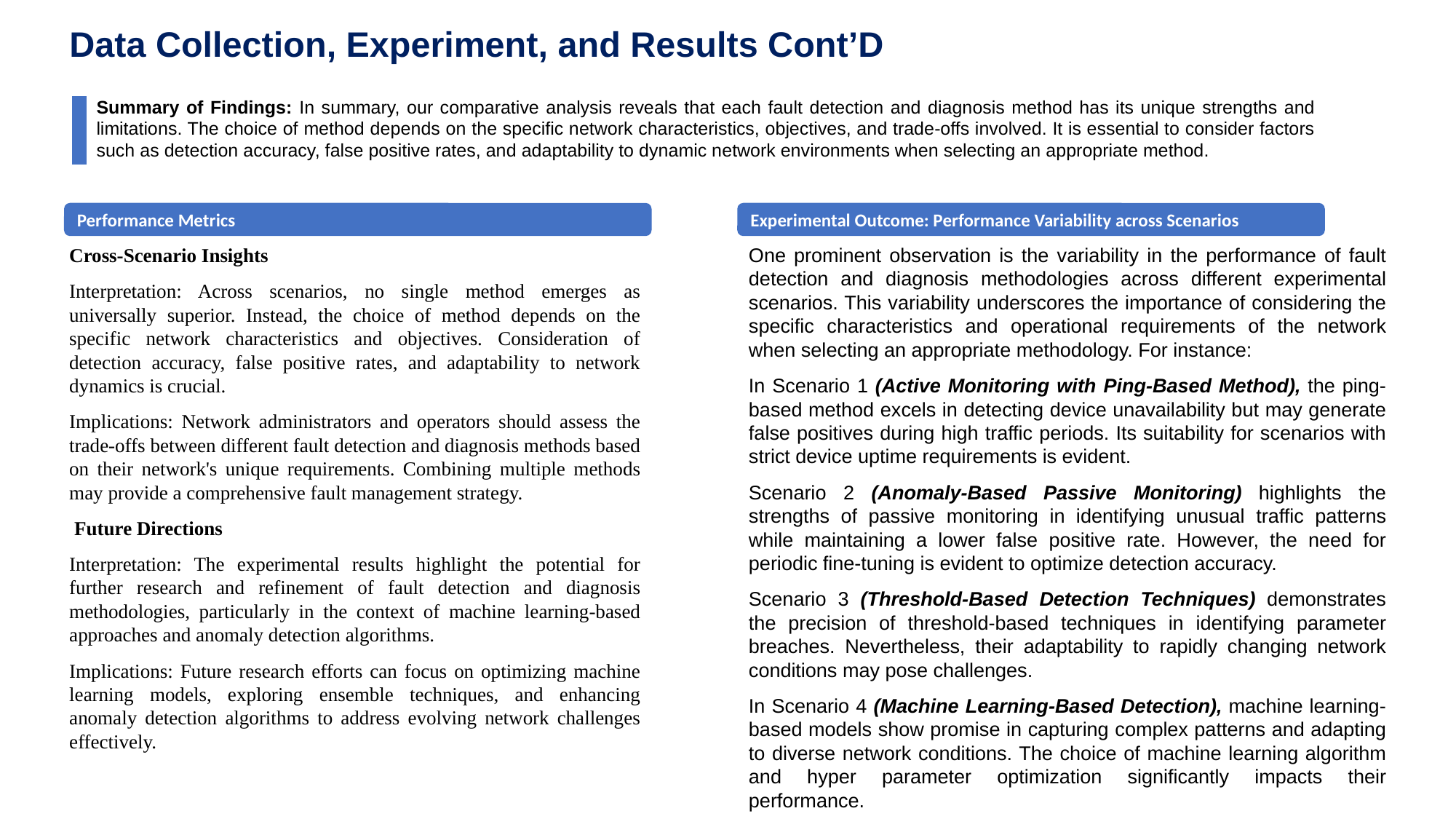

# Data Collection, Experiment, and Results Cont’D
Summary of Findings: In summary, our comparative analysis reveals that each fault detection and diagnosis method has its unique strengths and limitations. The choice of method depends on the specific network characteristics, objectives, and trade-offs involved. It is essential to consider factors such as detection accuracy, false positive rates, and adaptability to dynamic network environments when selecting an appropriate method.

Experimental Outcome: Performance Variability across Scenarios
Performance Metrics
Cross-Scenario Insights
Interpretation: Across scenarios, no single method emerges as universally superior. Instead, the choice of method depends on the specific network characteristics and objectives. Consideration of detection accuracy, false positive rates, and adaptability to network dynamics is crucial.
Implications: Network administrators and operators should assess the trade-offs between different fault detection and diagnosis methods based on their network's unique requirements. Combining multiple methods may provide a comprehensive fault management strategy.
 Future Directions
Interpretation: The experimental results highlight the potential for further research and refinement of fault detection and diagnosis methodologies, particularly in the context of machine learning-based approaches and anomaly detection algorithms.
Implications: Future research efforts can focus on optimizing machine learning models, exploring ensemble techniques, and enhancing anomaly detection algorithms to address evolving network challenges effectively.
One prominent observation is the variability in the performance of fault detection and diagnosis methodologies across different experimental scenarios. This variability underscores the importance of considering the specific characteristics and operational requirements of the network when selecting an appropriate methodology. For instance:
In Scenario 1 (Active Monitoring with Ping-Based Method), the ping-based method excels in detecting device unavailability but may generate false positives during high traffic periods. Its suitability for scenarios with strict device uptime requirements is evident.
Scenario 2 (Anomaly-Based Passive Monitoring) highlights the strengths of passive monitoring in identifying unusual traffic patterns while maintaining a lower false positive rate. However, the need for periodic fine-tuning is evident to optimize detection accuracy.
Scenario 3 (Threshold-Based Detection Techniques) demonstrates the precision of threshold-based techniques in identifying parameter breaches. Nevertheless, their adaptability to rapidly changing network conditions may pose challenges.
In Scenario 4 (Machine Learning-Based Detection), machine learning-based models show promise in capturing complex patterns and adapting to diverse network conditions. The choice of machine learning algorithm and hyper parameter optimization significantly impacts their performance.